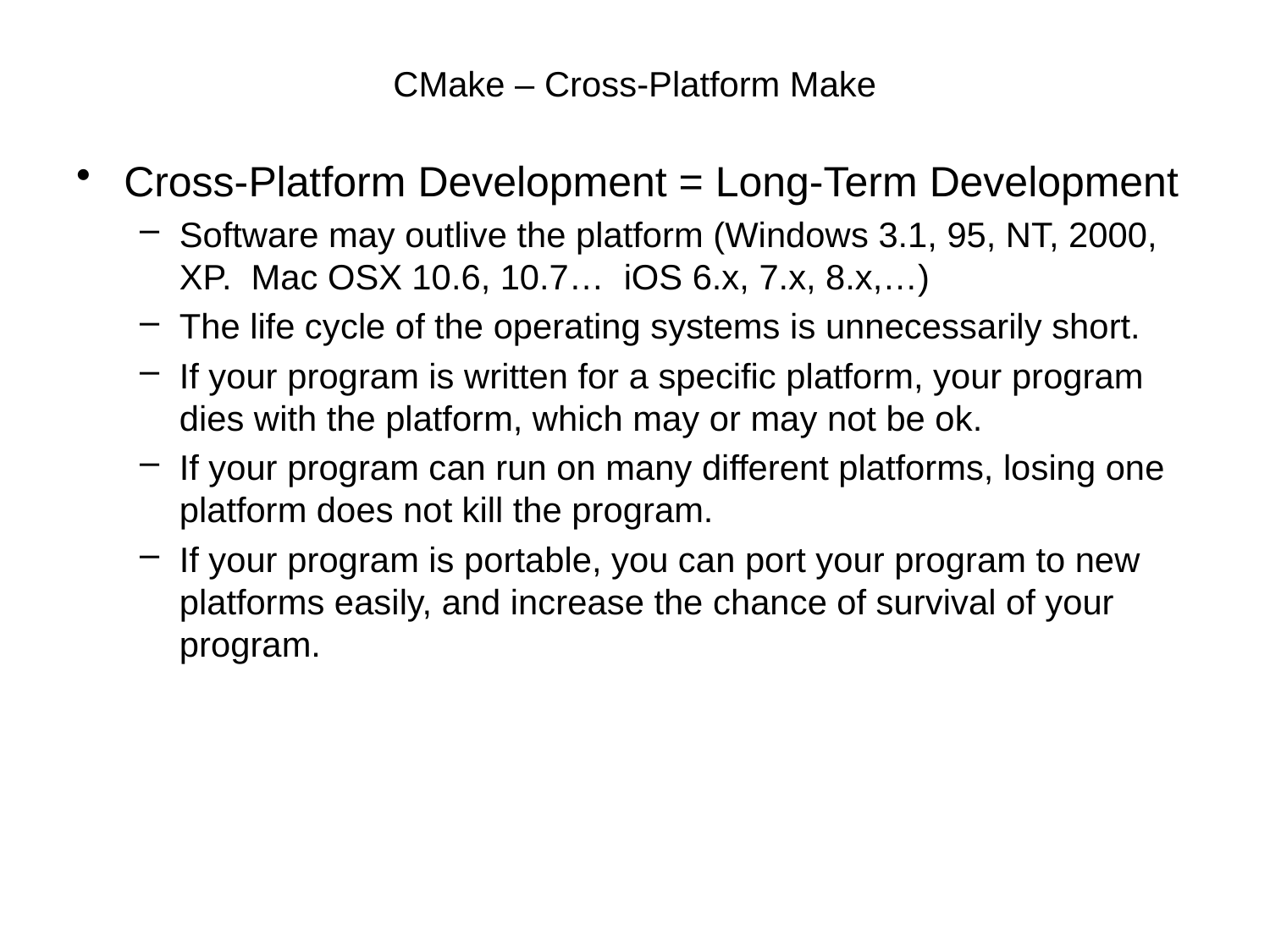

# CMake – Cross-Platform Make
Cross-Platform Development = Long-Term Development
Software may outlive the platform (Windows 3.1, 95, NT, 2000, XP.  Mac OSX 10.6, 10.7…  iOS 6.x, 7.x, 8.x,…)
The life cycle of the operating systems is unnecessarily short.
If your program is written for a specific platform, your program dies with the platform, which may or may not be ok.
If your program can run on many different platforms, losing one platform does not kill the program.
If your program is portable, you can port your program to new platforms easily, and increase the chance of survival of your program.